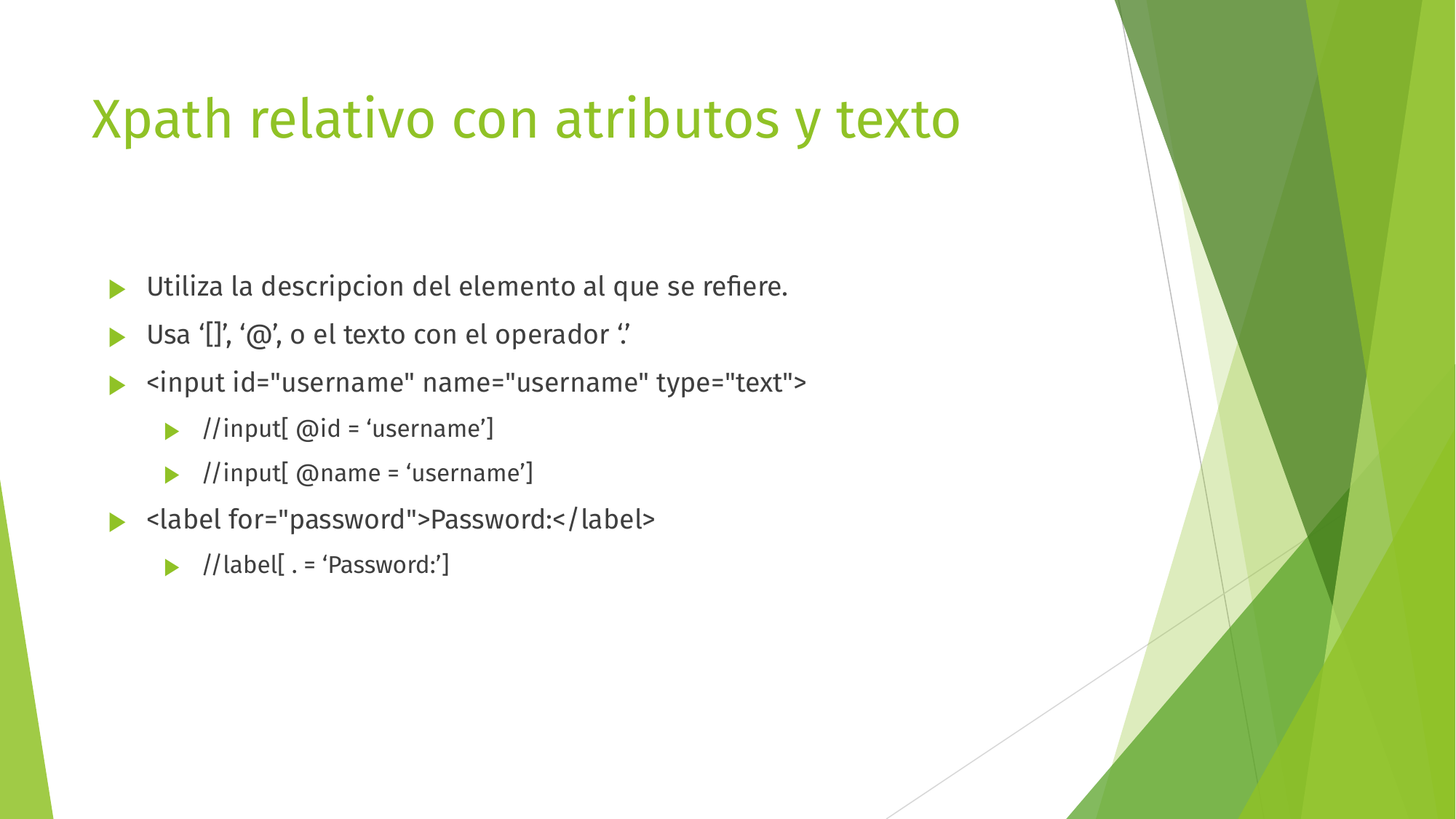

# Xpath relativo con atributos y texto
Utiliza la descripcion del elemento al que se refiere.
Usa ‘[]’, ‘@’, o el texto con el operador ‘.’
<input id="username" name="username" type="text">
//input[ @id = ‘username’]
//input[ @name = ‘username’]
<label for="password">Password:</label>
//label[ . = ‘Password:’]